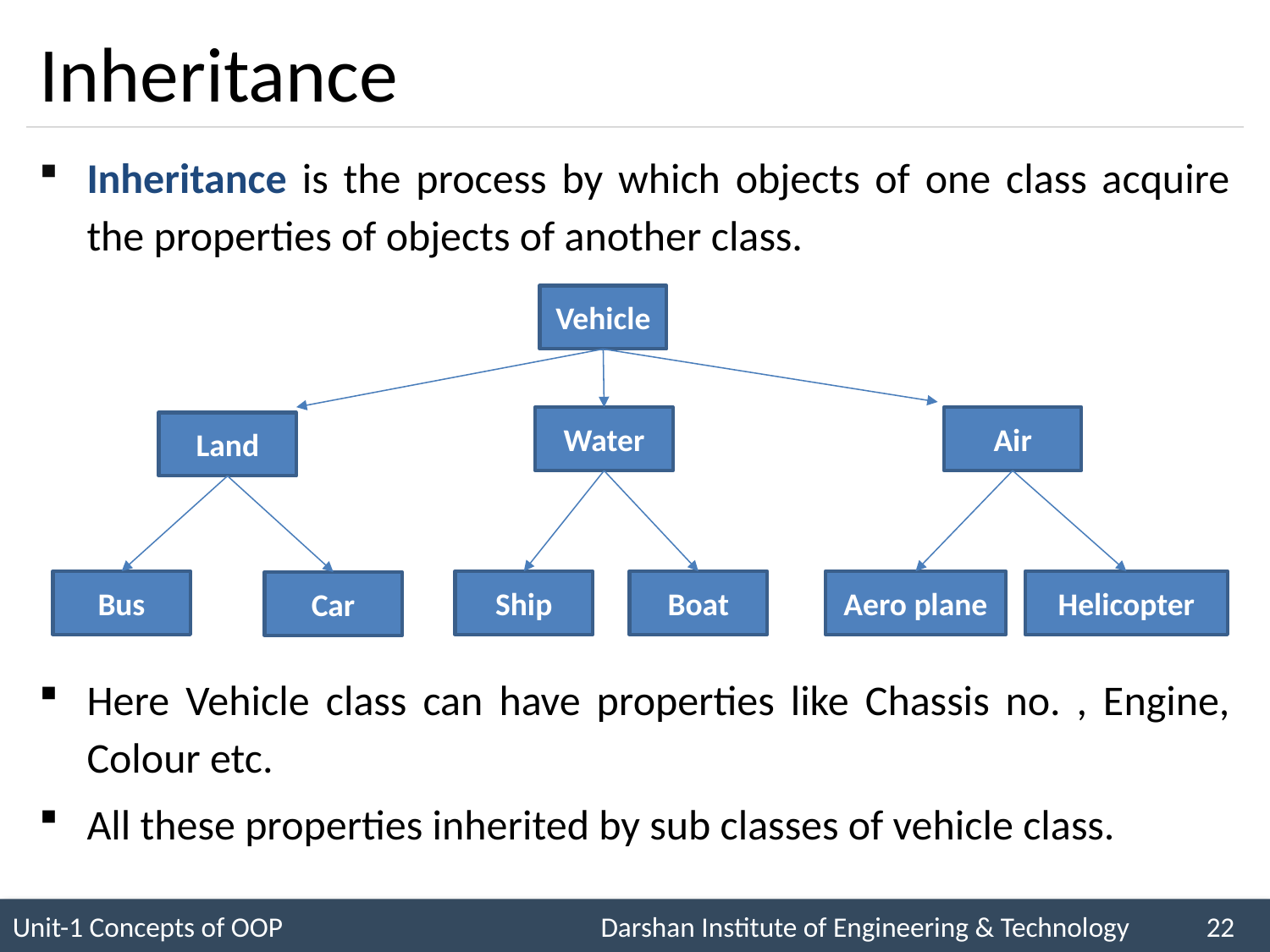

# Inheritance
Inheritance is the process by which objects of one class acquire the properties of objects of another class.

Here Vehicle class can have properties like Chassis no. , Engine, Colour etc.
All these properties inherited by sub classes of vehicle class.

Vehicle
Air
Water
Land
Bus
Ship
Boat
Aero plane
Helicopter
Car